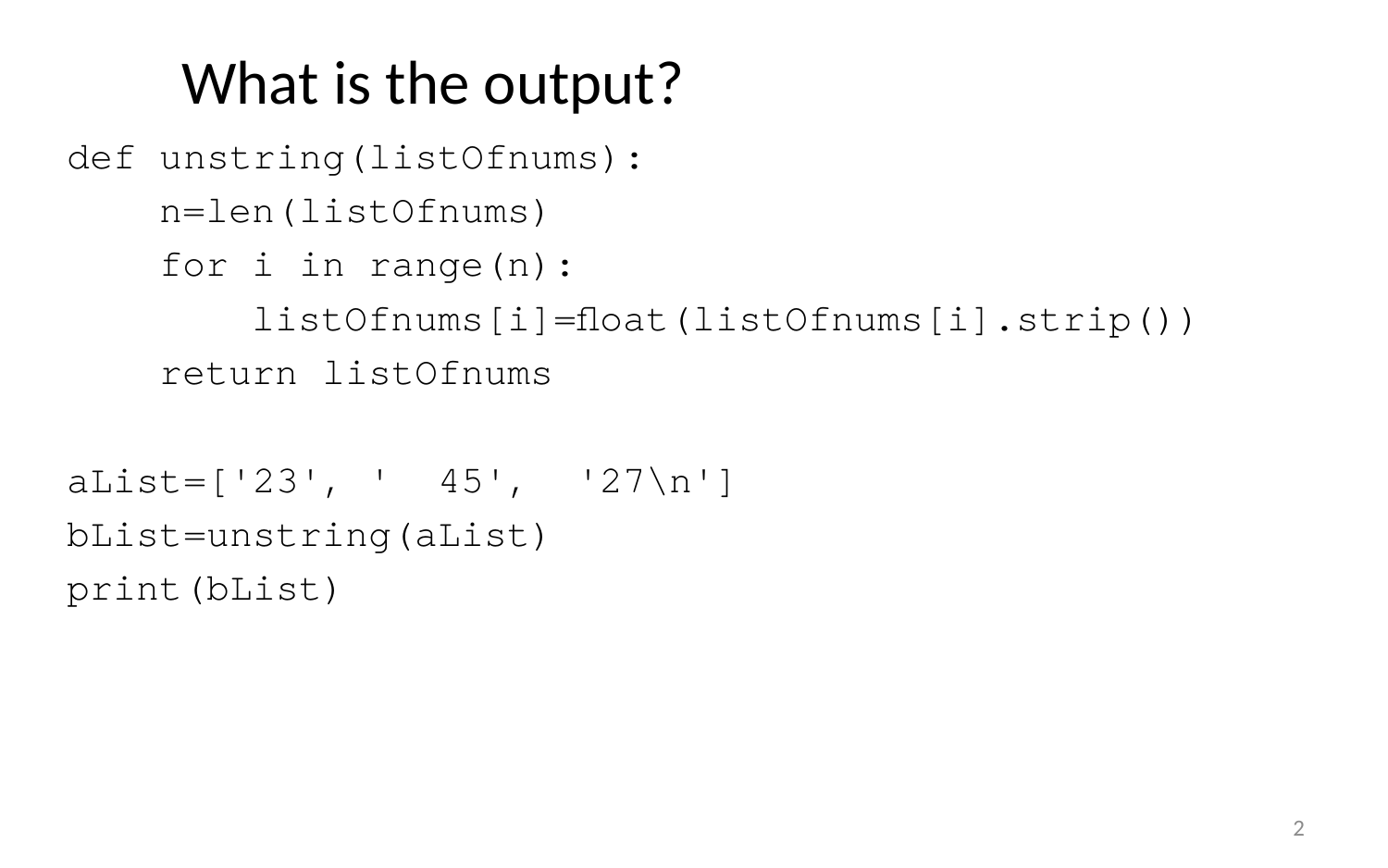

# What is the output?
def unstring(listOfnums):
    n=len(listOfnums)
    for i in range(n):
        listOfnums[i]=float(listOfnums[i].strip())
    return listOfnums

aList=['23', '  45',  '27\n']
bList=unstring(aList)
print(bList)
2